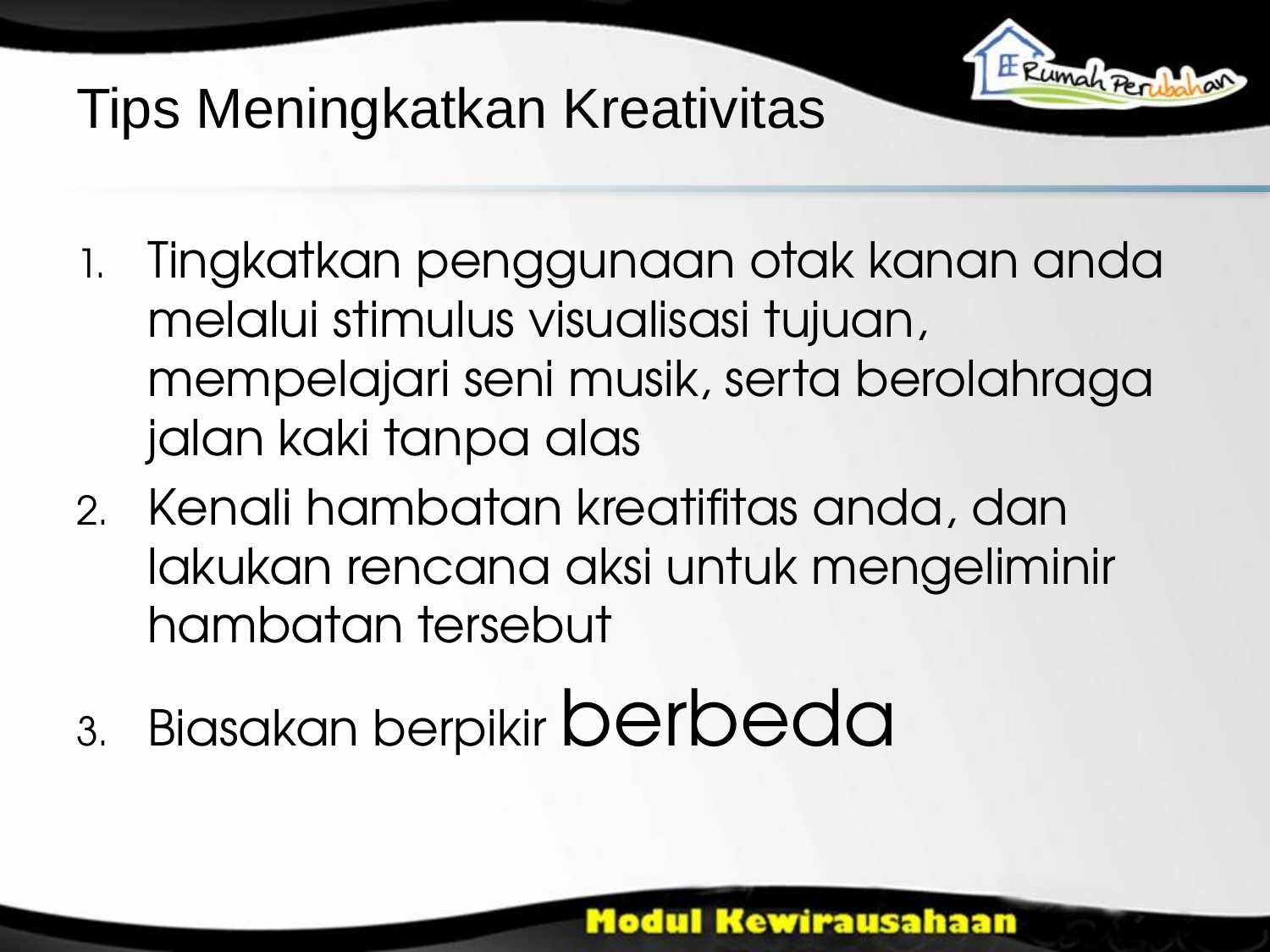

# Tips Meningkatkan Kreativitas
Tingkatkan penggunaan otak kanan anda melalui stimulus visualisasi tujuan, mempelajari seni musik, serta berolahraga jalan kaki tanpa alas
Kenali hambatan kreatifitas anda, dan lakukan rencana aksi untuk mengeliminir hambatan tersebut
Biasakan berpikir berbeda